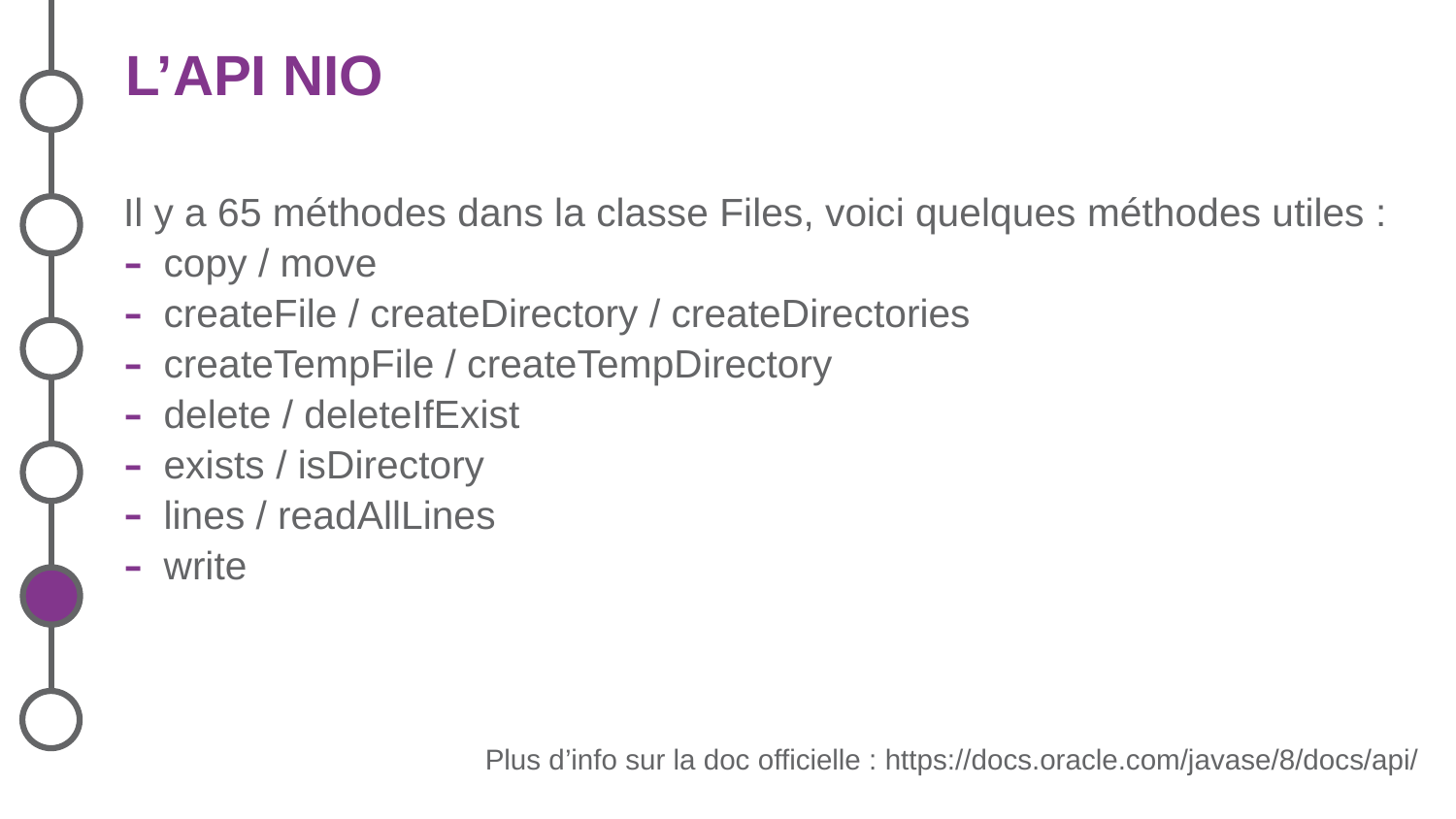

# L’API NIO

Il y a 65 méthodes dans la classe Files, voici quelques méthodes utiles :
copy / move
createFile / createDirectory / createDirectories
createTempFile / createTempDirectory
delete / deleteIfExist
exists / isDirectory
lines / readAllLines
write

 Plus d’info sur la doc officielle : https://docs.oracle.com/javase/8/docs/api/